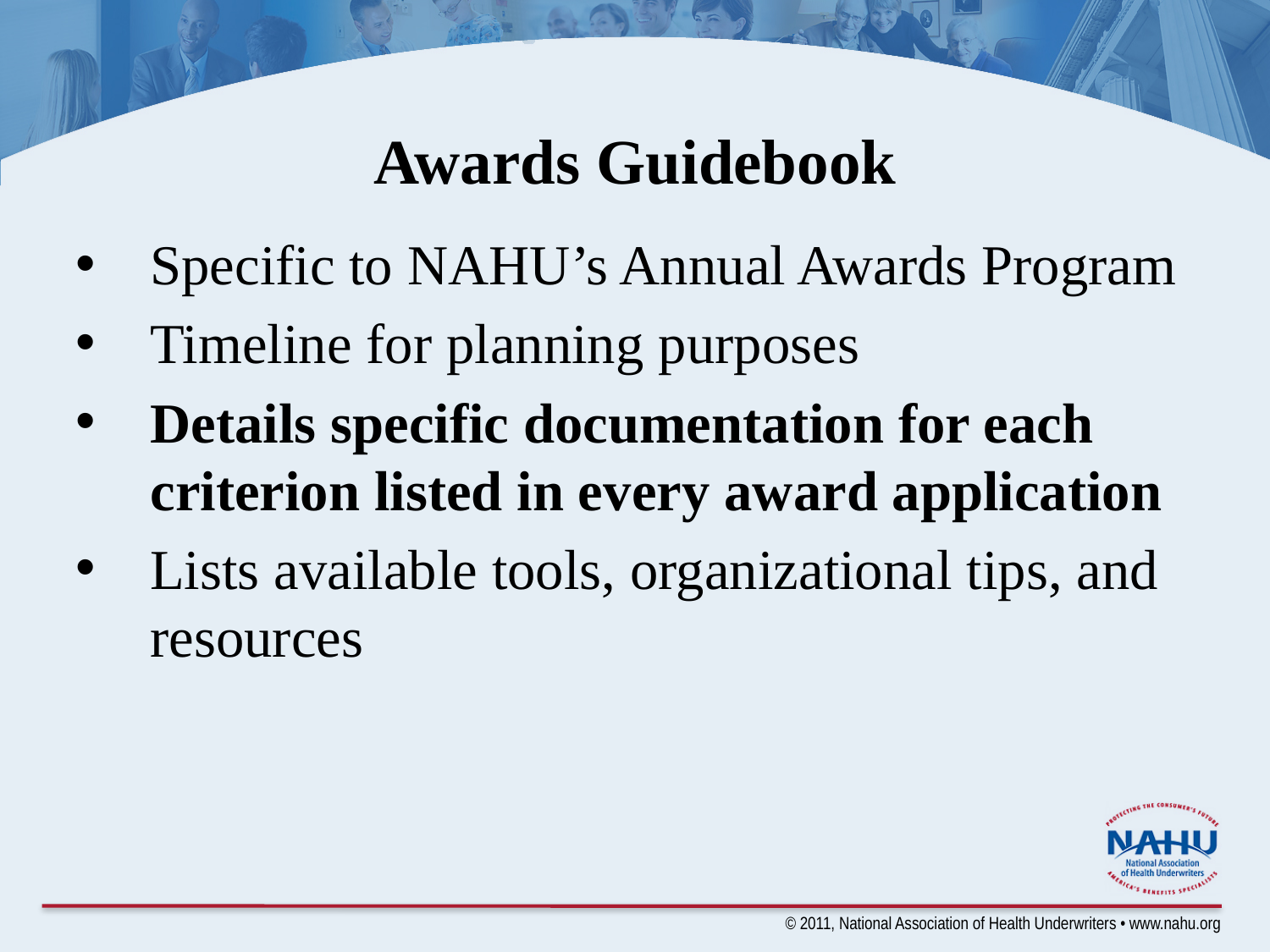

# Awards Guidebook
Specific to NAHU’s Annual Awards Program
Timeline for planning purposes
Details specific documentation for each criterion listed in every award application
Lists available tools, organizational tips, and resources